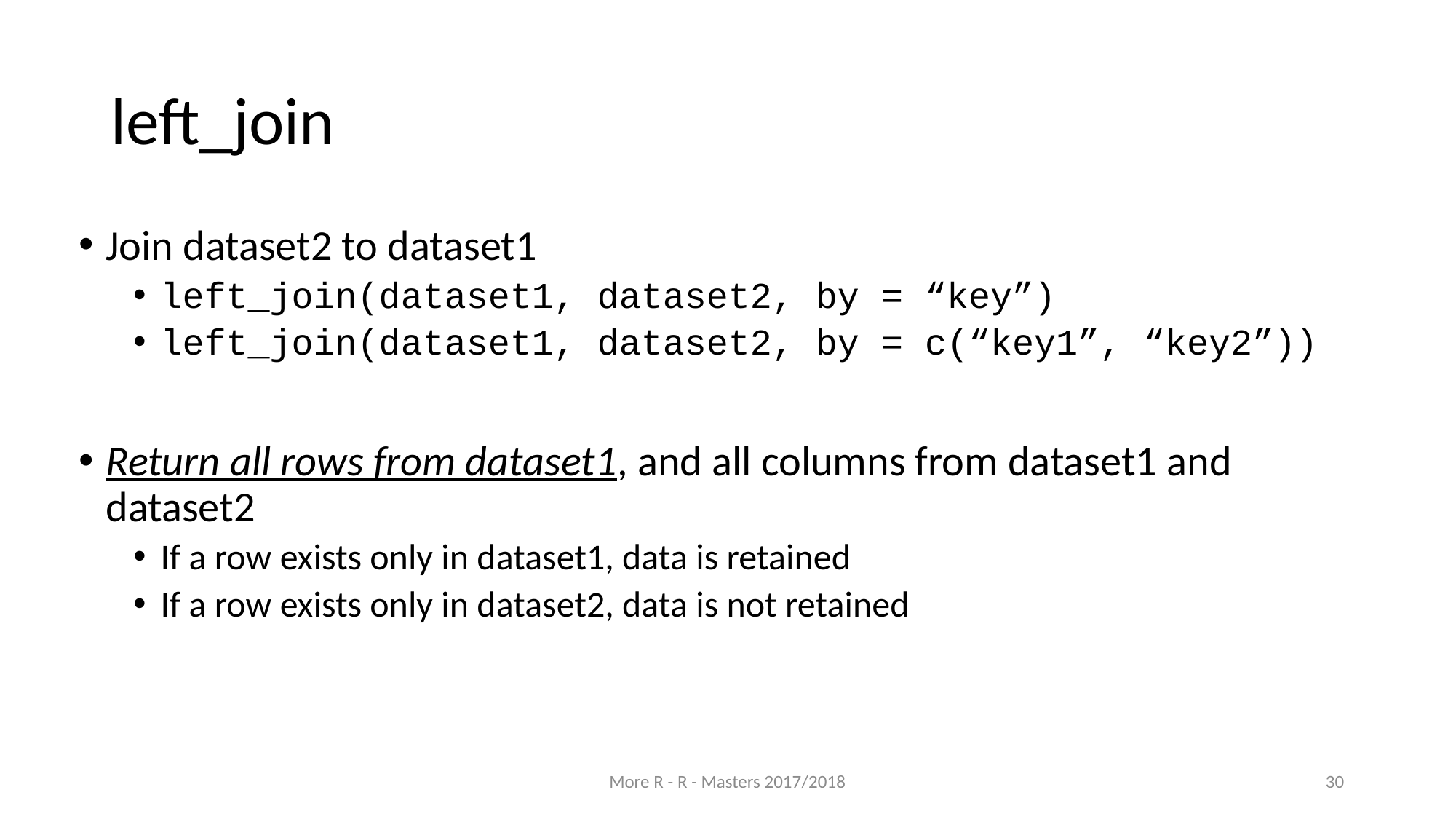

# left_join
Join dataset2 to dataset1
left_join(dataset1, dataset2, by = “key”)
left_join(dataset1, dataset2, by = c(“key1”, “key2”))

Return all rows from dataset1, and all columns from dataset1 and dataset2
If a row exists only in dataset1, data is retained
If a row exists only in dataset2, data is not retained
More R - R - Masters 2017/2018
30